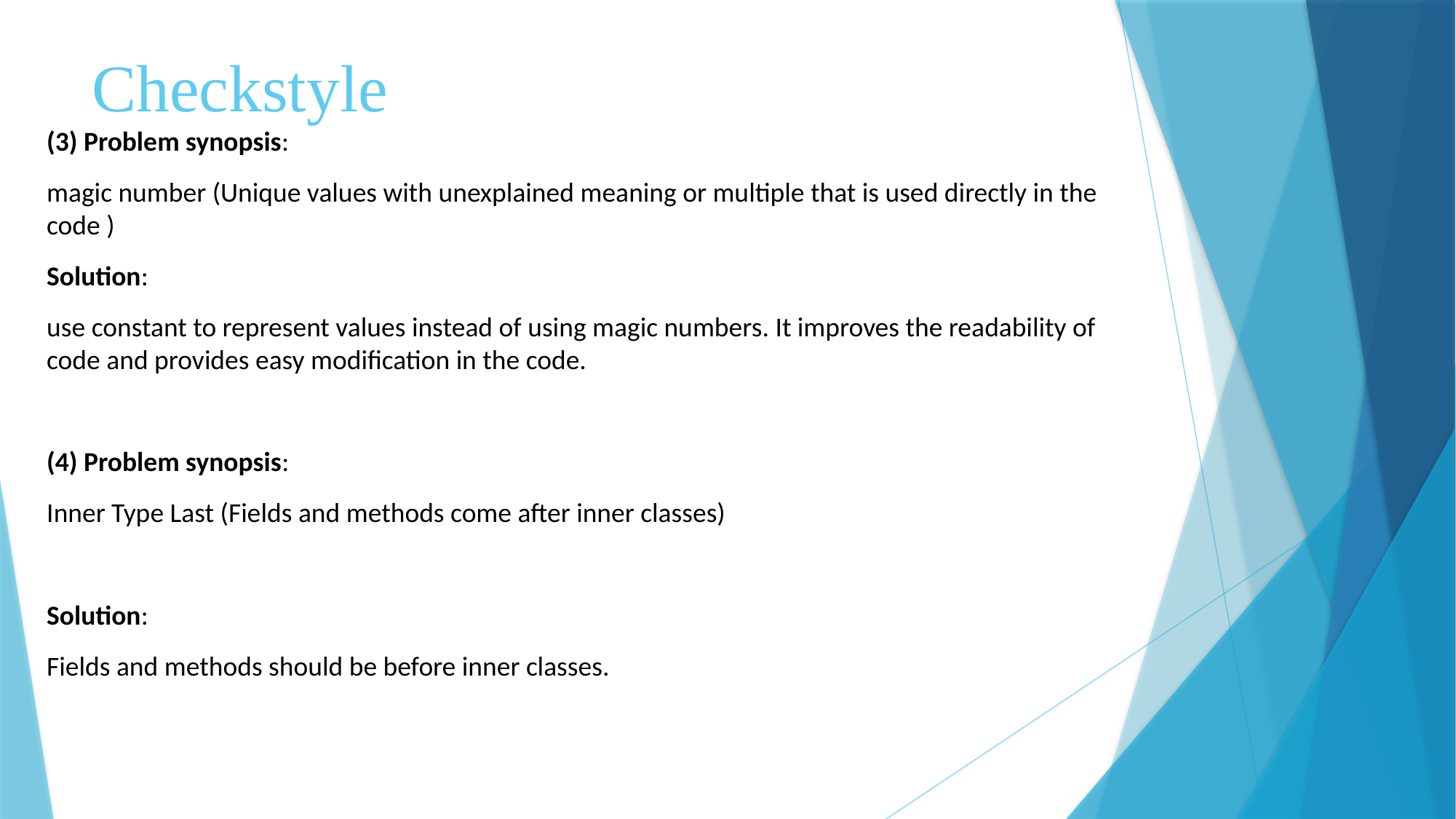

# Checkstyle
(3) Problem synopsis:
magic number (Unique values with unexplained meaning or multiple that is used directly in the code )
Solution:
use constant to represent values instead of using magic numbers. It improves the readability of code and provides easy modification in the code.

(4) Problem synopsis:
Inner Type Last (Fields and methods come after inner classes)

Solution:
Fields and methods should be before inner classes.